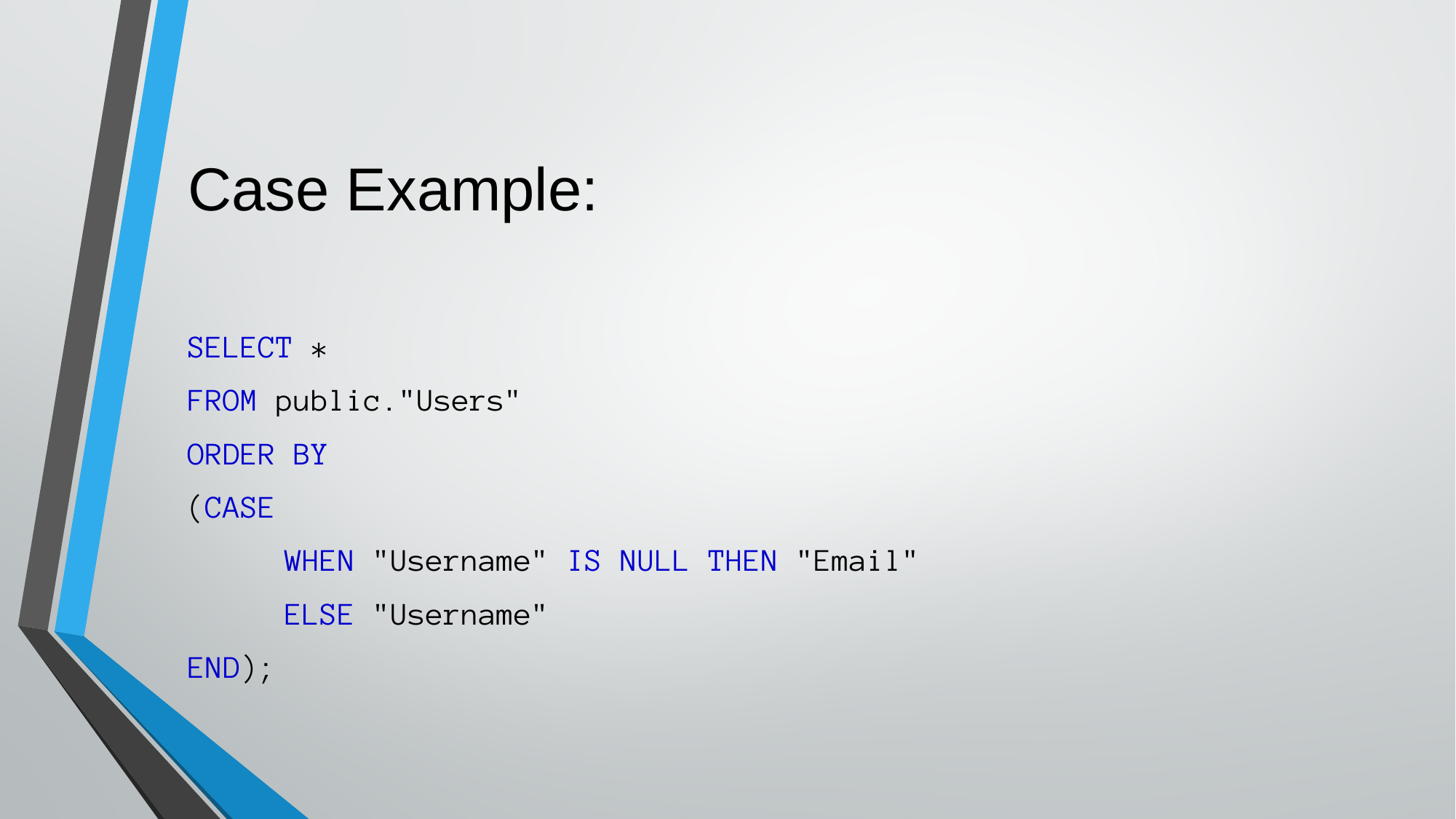

# Case Example:
SELECT *
FROM public."Users"
ORDER BY
(CASE
 	WHEN "Username" IS NULL THEN "Email"
 	ELSE "Username"
END);